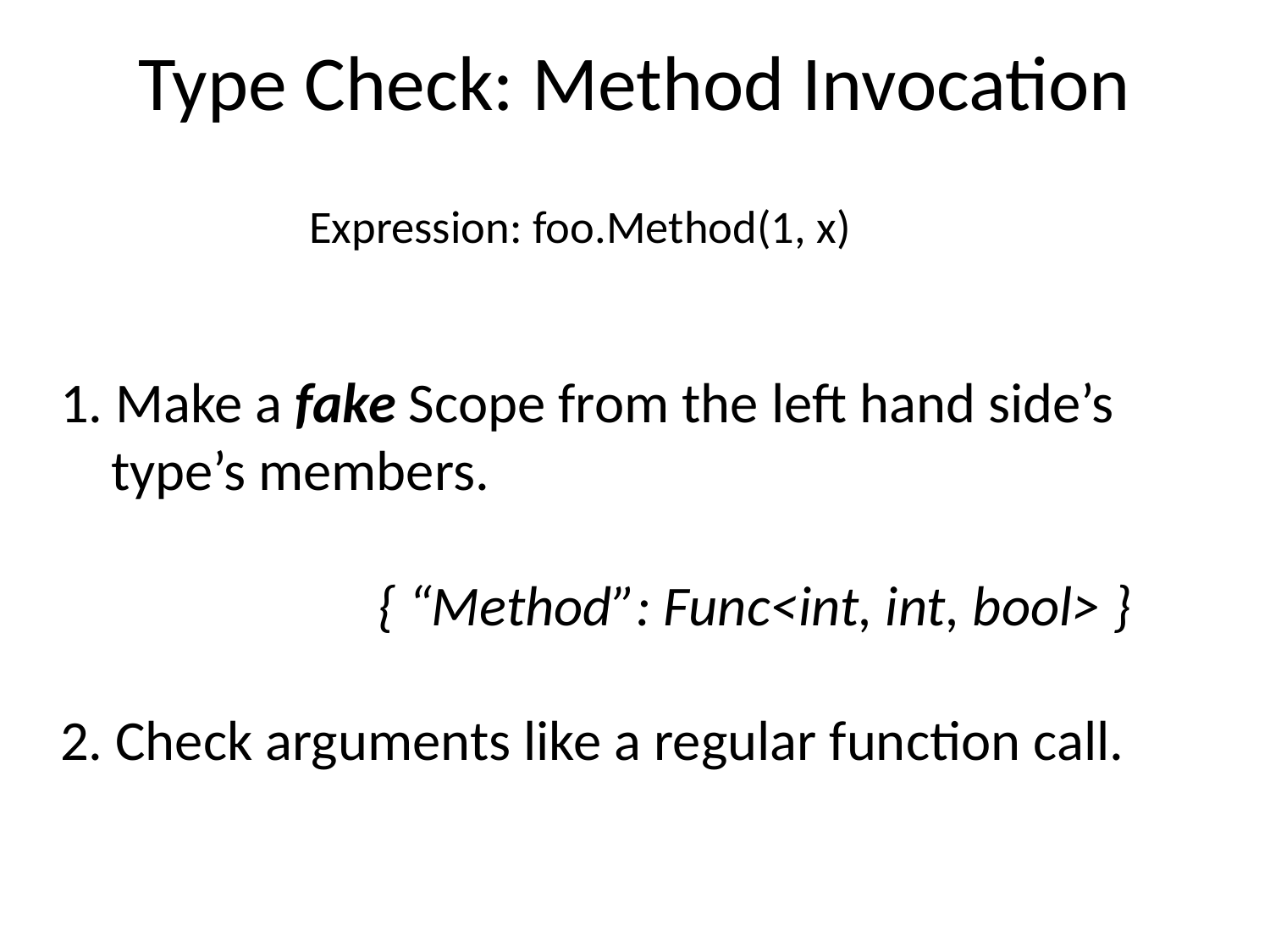

# Type Check: Method Invocation
Expression: foo.Method(1, x)

1. Make a fake Scope from the left hand side’s
    type’s members.

		{ “Method”: Func<int, int, bool> }

2. Check arguments like a regular function call.